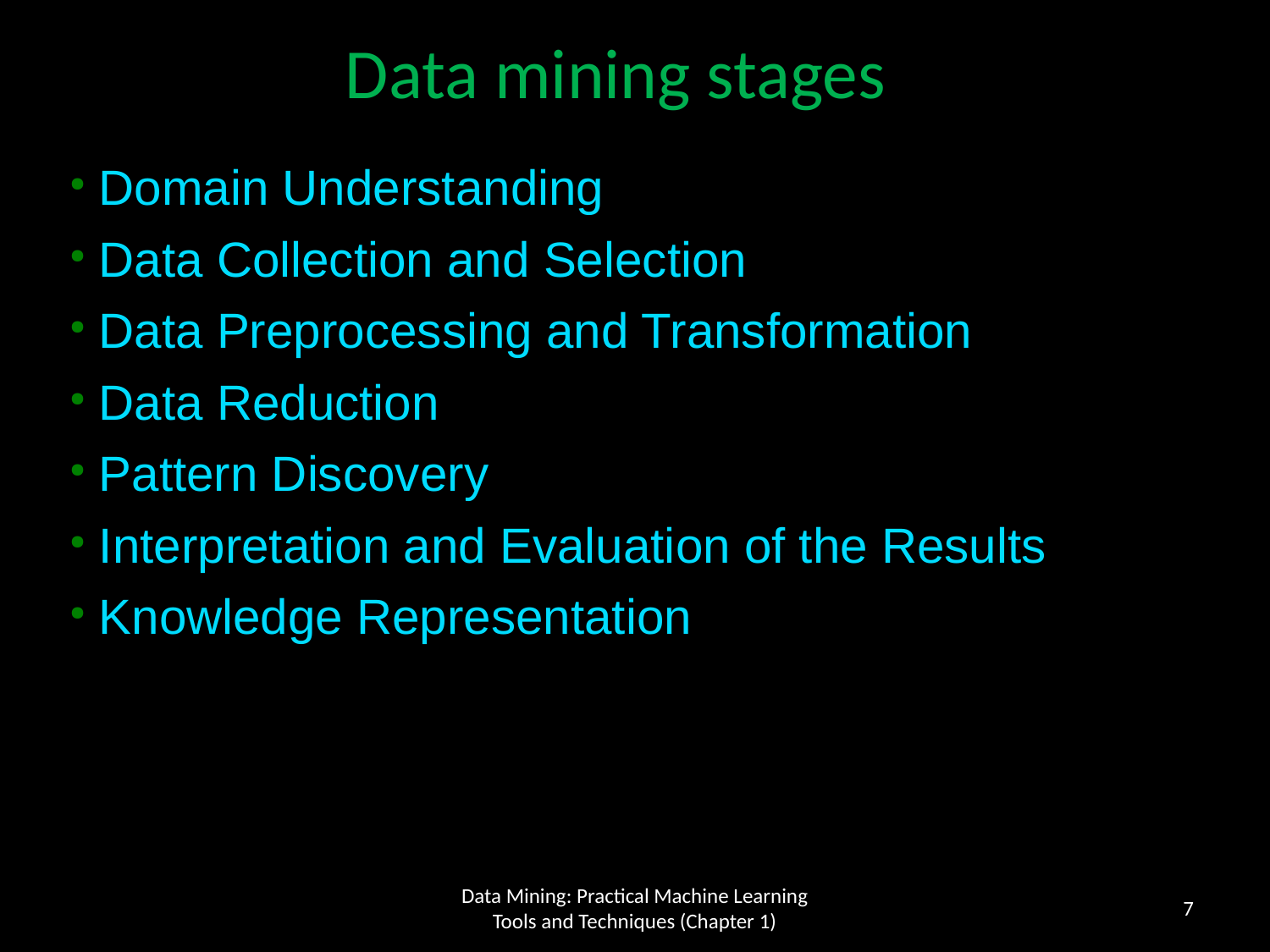

Data mining stages
 Domain Understanding
 Data Collection and Selection
 Data Preprocessing and Transformation
 Data Reduction
 Pattern Discovery
 Interpretation and Evaluation of the Results
 Knowledge Representation
7
Data Mining: Practical Machine Learning Tools and Techniques (Chapter 1)